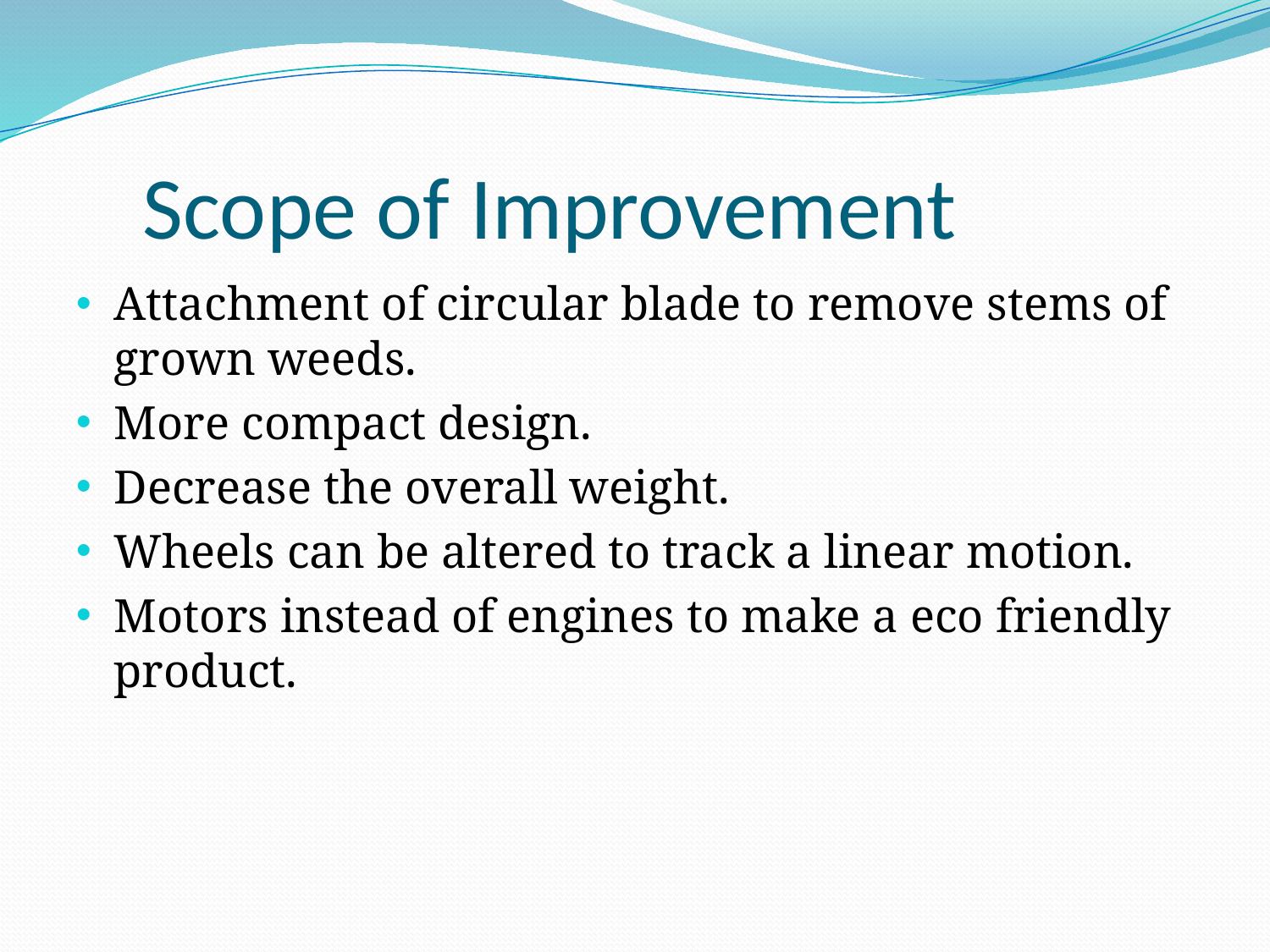

# Scope of Improvement
Attachment of circular blade to remove stems of grown weeds.
More compact design.
Decrease the overall weight.
Wheels can be altered to track a linear motion.
Motors instead of engines to make a eco friendly product.